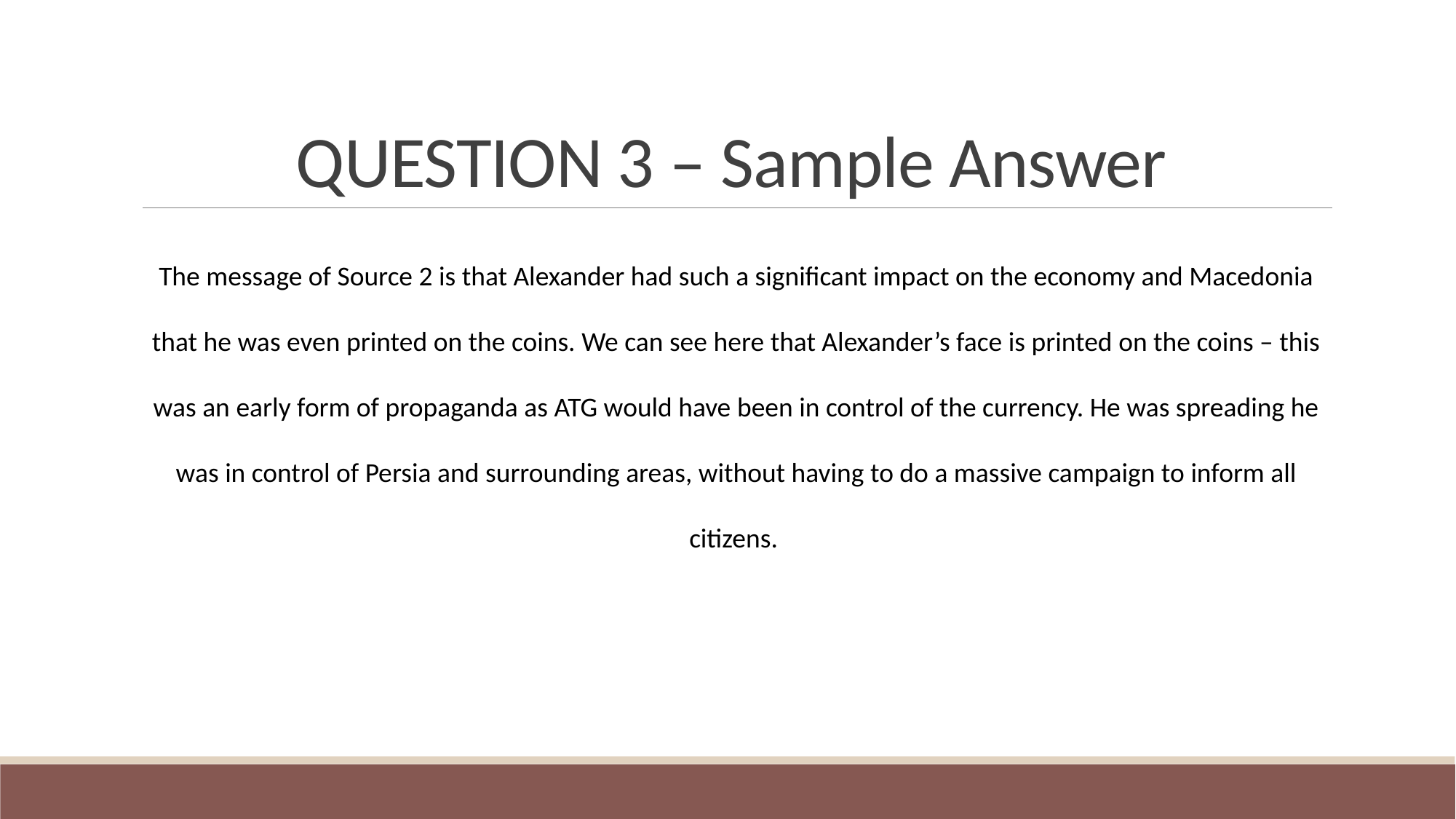

# QUESTION 3 – Sample Answer
The message of Source 2 is that Alexander had such a significant impact on the economy and Macedonia that he was even printed on the coins. We can see here that Alexander’s face is printed on the coins – this was an early form of propaganda as ATG would have been in control of the currency. He was spreading he was in control of Persia and surrounding areas, without having to do a massive campaign to inform all citizens.